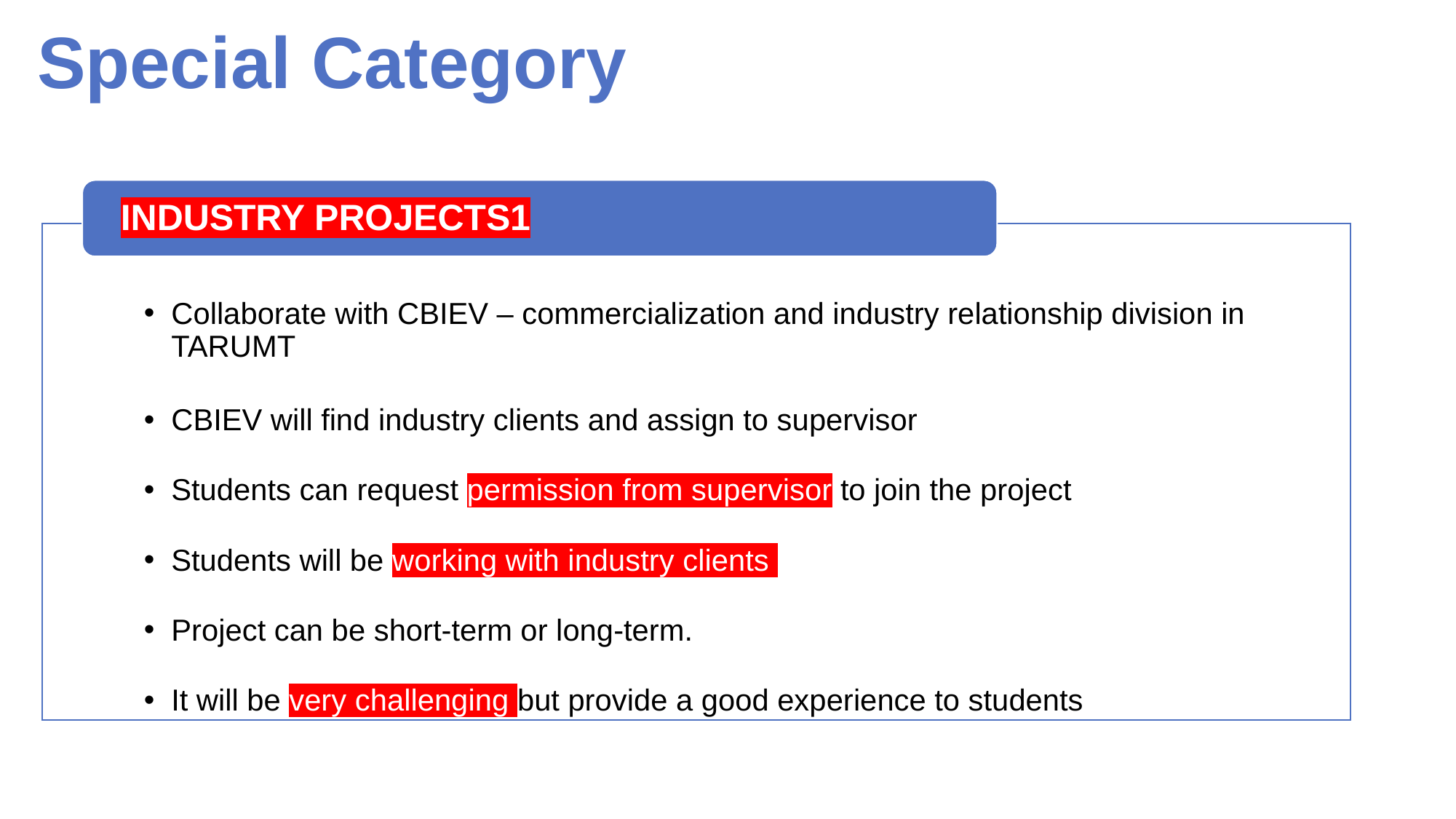

Special Category

INDUSTRY PROJECTS1

Collaborate with CBIEV – commercialization and industry relationship division in TARUMT
CBIEV will find industry clients and assign to supervisor
Students can request permission from supervisor to join the project
Students will be working with industry clients
Project can be short-term or long-term.
It will be very challenging but provide a good experience to students